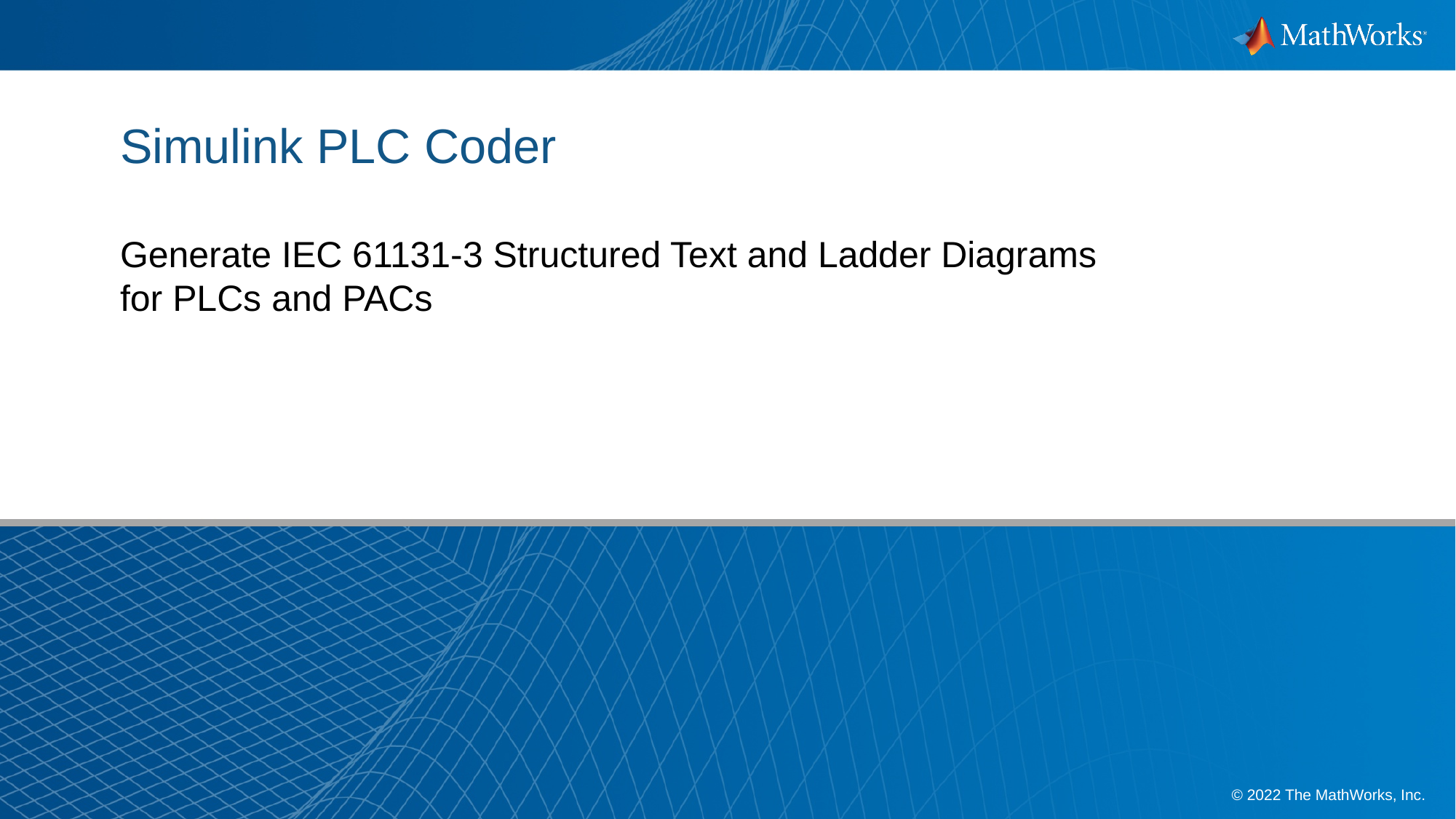

# Simulink PLC Coder Generate IEC 61131-3 Structured Text and Ladder Diagrams for PLCs and PACs